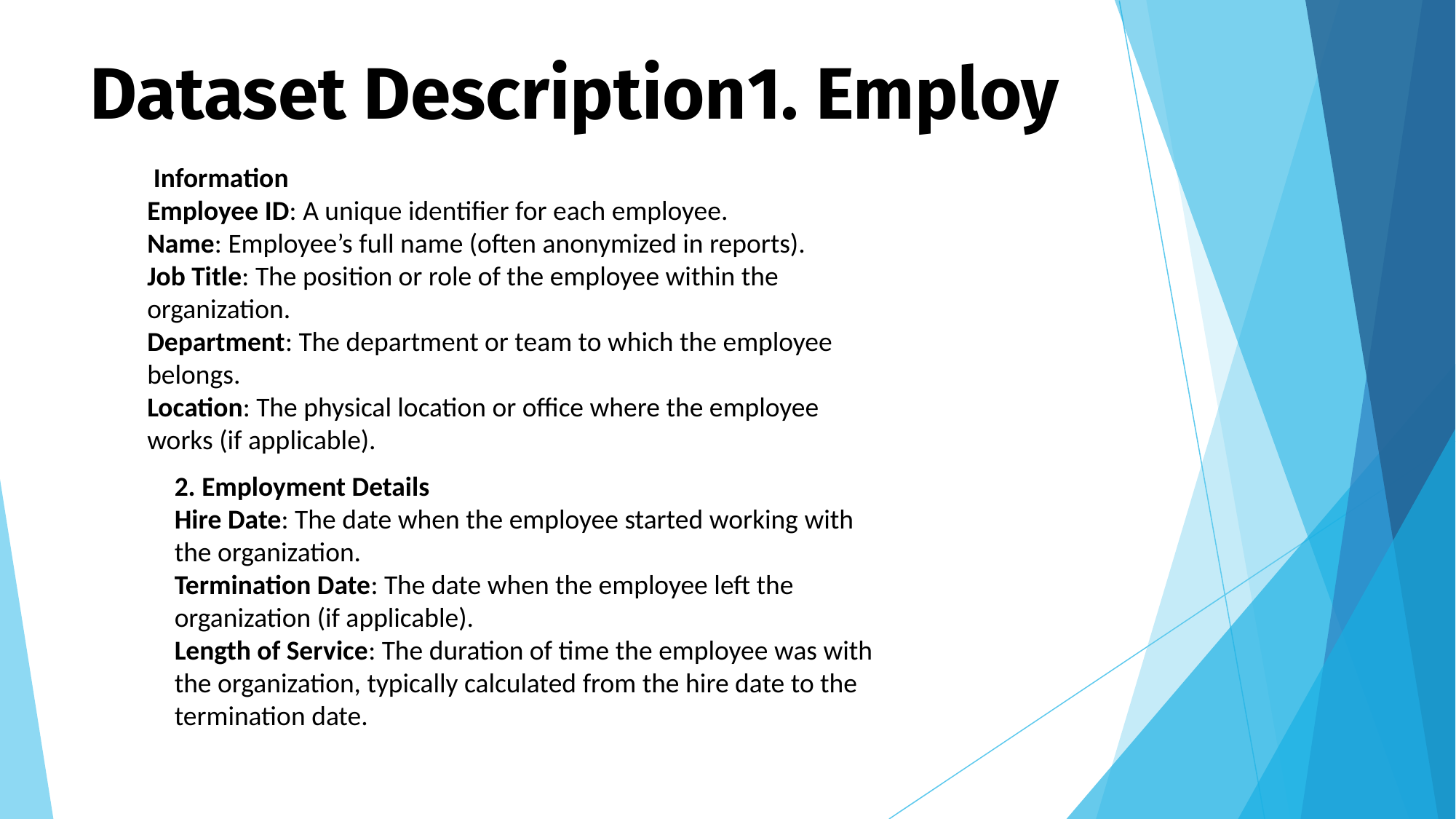

# Dataset Description1. Employ
 Information
Employee ID: A unique identifier for each employee.
Name: Employee’s full name (often anonymized in reports).
Job Title: The position or role of the employee within the organization.
Department: The department or team to which the employee belongs.
Location: The physical location or office where the employee works (if applicable).
2. Employment Details
Hire Date: The date when the employee started working with the organization.
Termination Date: The date when the employee left the organization (if applicable).
Length of Service: The duration of time the employee was with the organization, typically calculated from the hire date to the termination date.